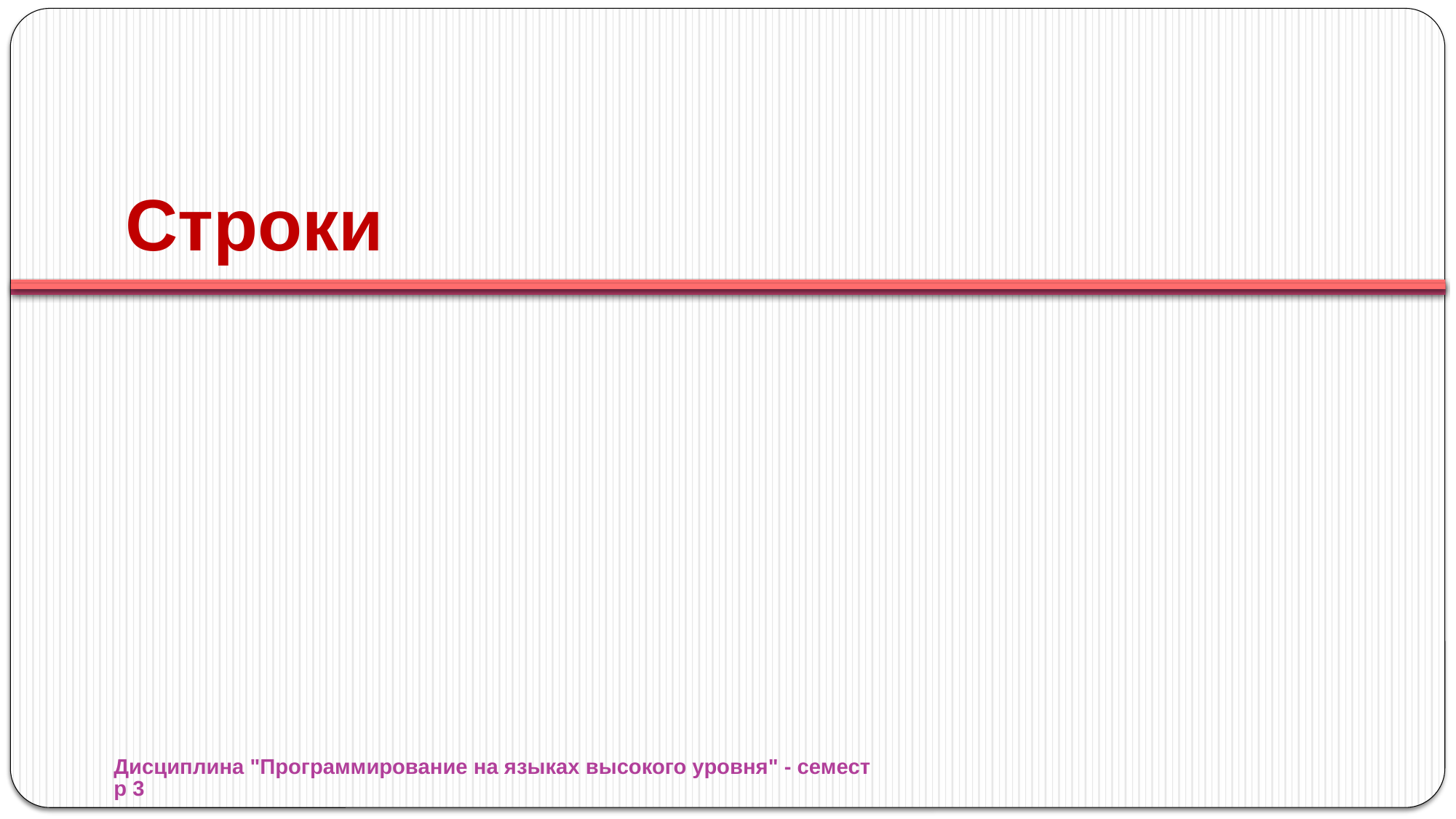

# Строки

Дисциплина "Программирование на языках высокого уровня" - семестр 3